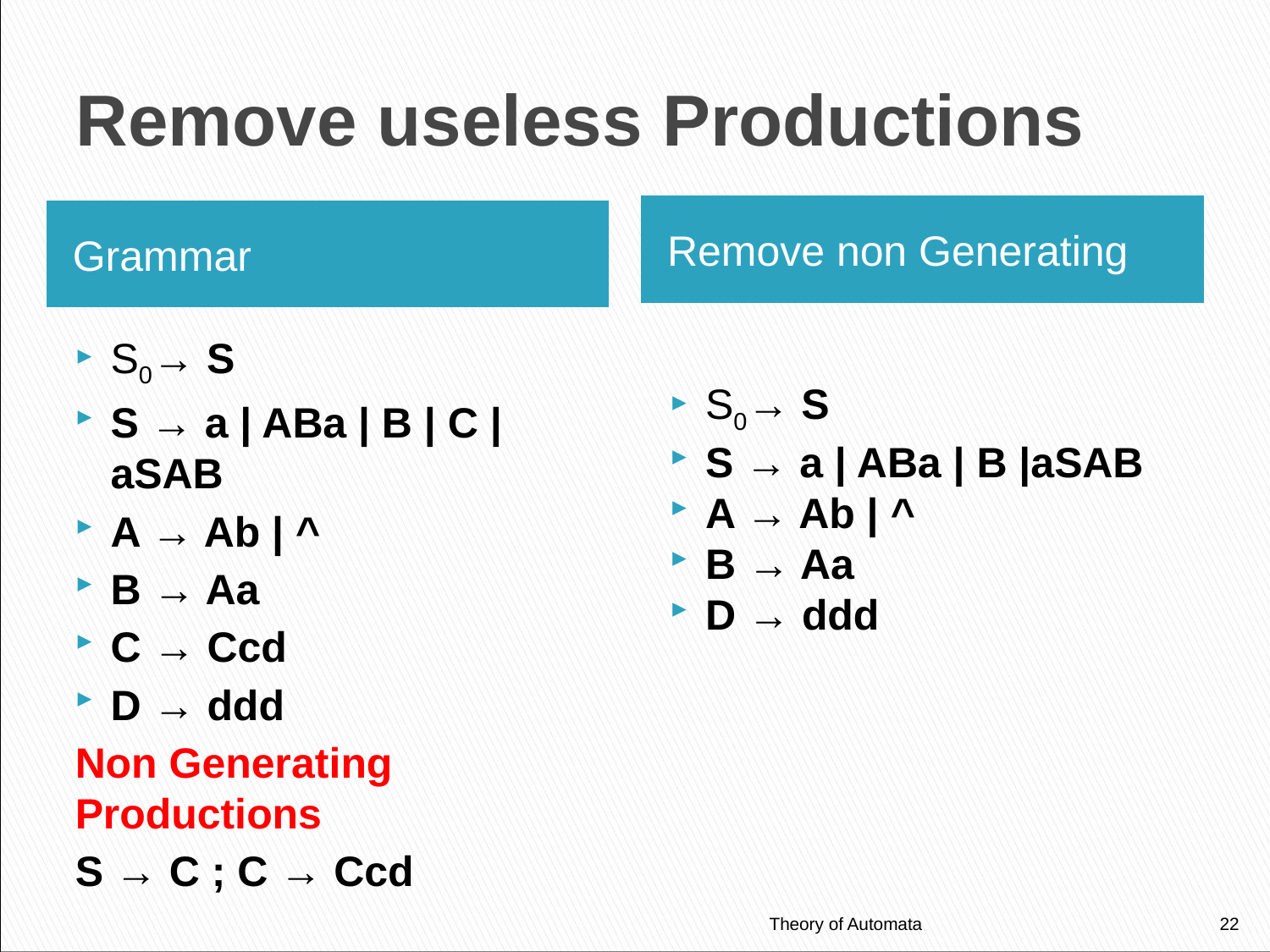

# Remove useless Productions
Remove non Generating
Grammar

S0→ S
S → a | ABa | B |aSAB
A → Ab | ^
B → Aa
D → ddd

S0→ S
S → a | ABa | B | C |aSAB
A → Ab | ^
B → Aa
C → Ccd
D → ddd
Non Generating Productions
S → C ; C → Ccd

Theory of Automata
22